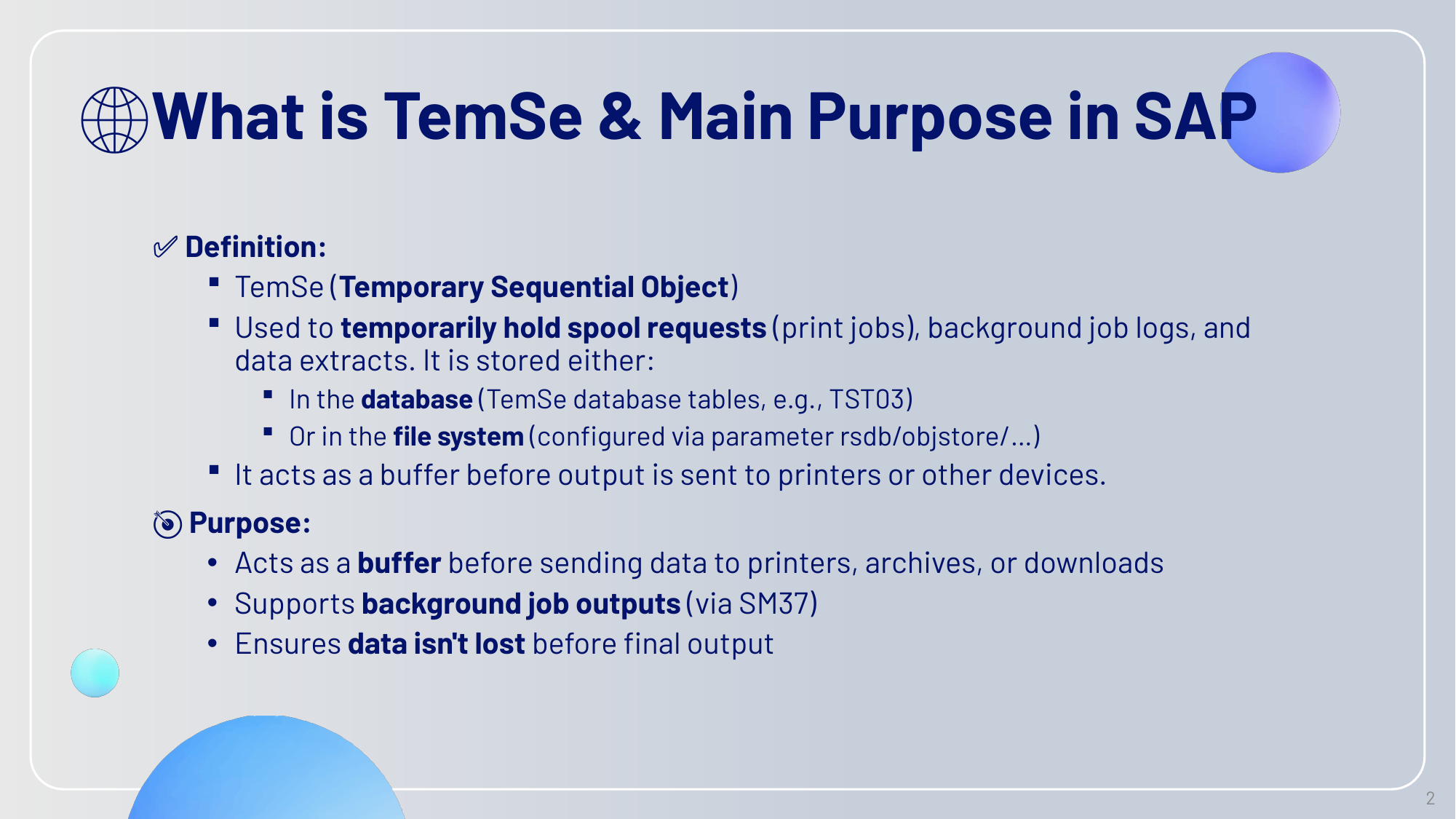

# 🌐What is TemSe & Main Purpose in SAP
✅ Definition:
TemSe (Temporary Sequential Object)
Used to temporarily hold spool requests (print jobs), background job logs, and data extracts. It is stored either:
In the database (TemSe database tables, e.g., TST03)
Or in the file system (configured via parameter rsdb/objstore/…)
It acts as a buffer before output is sent to printers or other devices.
🎯 Purpose:
Acts as a buffer before sending data to printers, archives, or downloads
Supports background job outputs (via SM37)
Ensures data isn't lost before final output

2